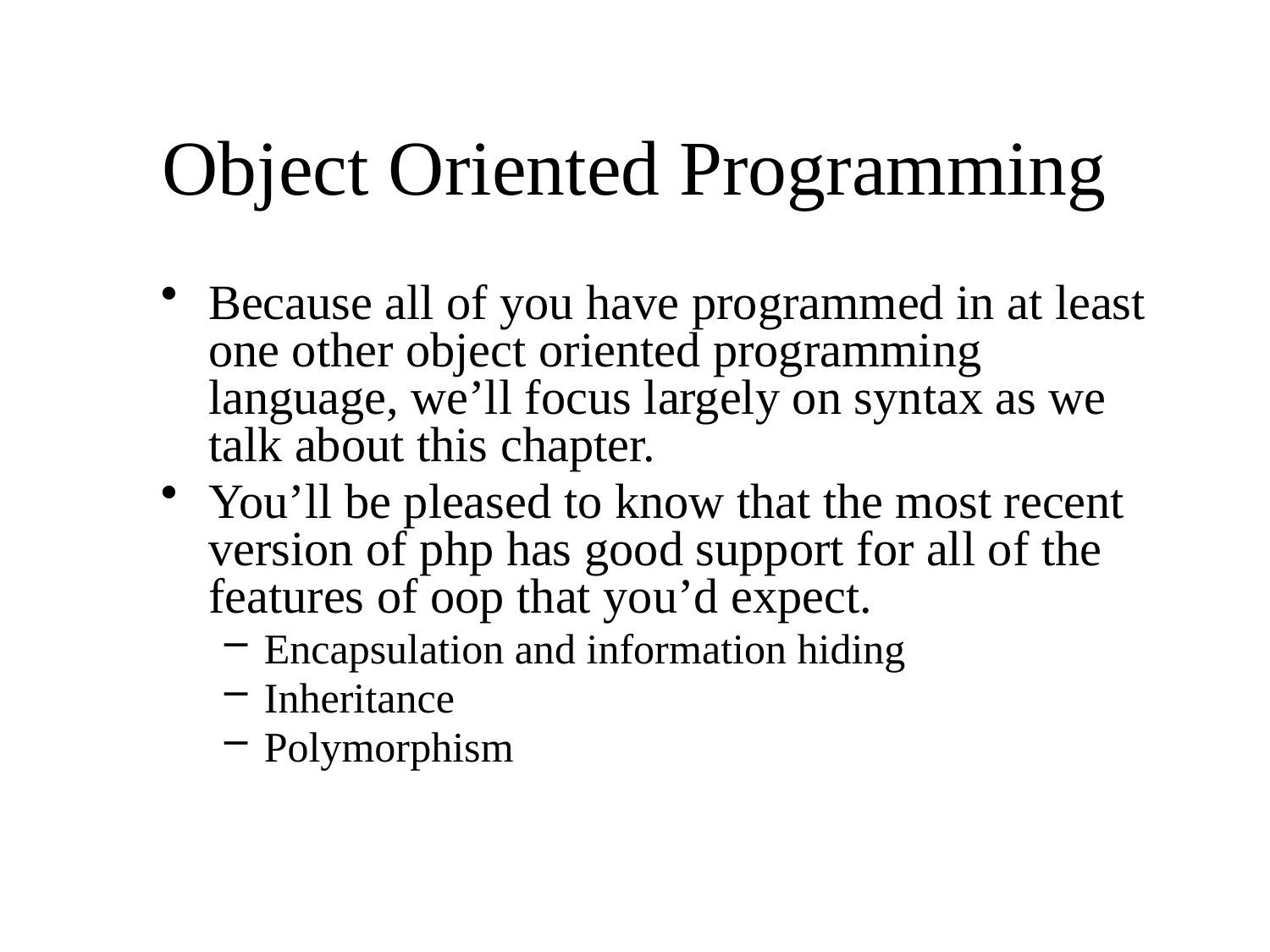

# Object Oriented Programming
Because all of you have programmed in at least one other object oriented programming language, we’ll focus largely on syntax as we talk about this chapter.
You’ll be pleased to know that the most recent version of php has good support for all of the features of oop that you’d expect.
Encapsulation and information hiding
Inheritance
Polymorphism